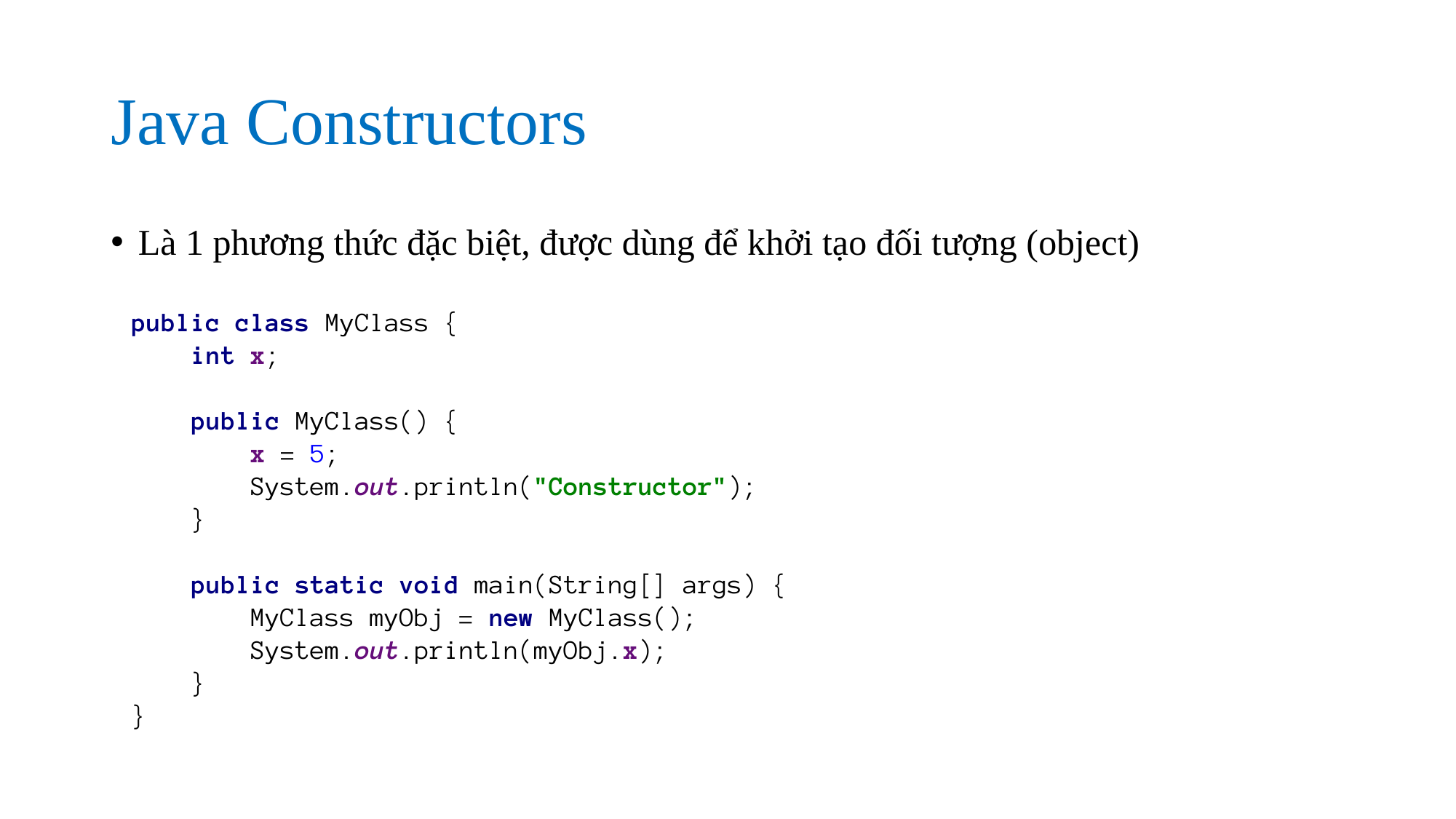

# Java Constructors
Là 1 phương thức đặc biệt, được dùng để khởi tạo đối tượng (object)
public class MyClass {
    int x;
    public MyClass() {
        x = 5;
        System.out.println("Constructor");
    }
    public static void main(String[] args) {
        MyClass myObj = new MyClass();
        System.out.println(myObj.x);
    }
}